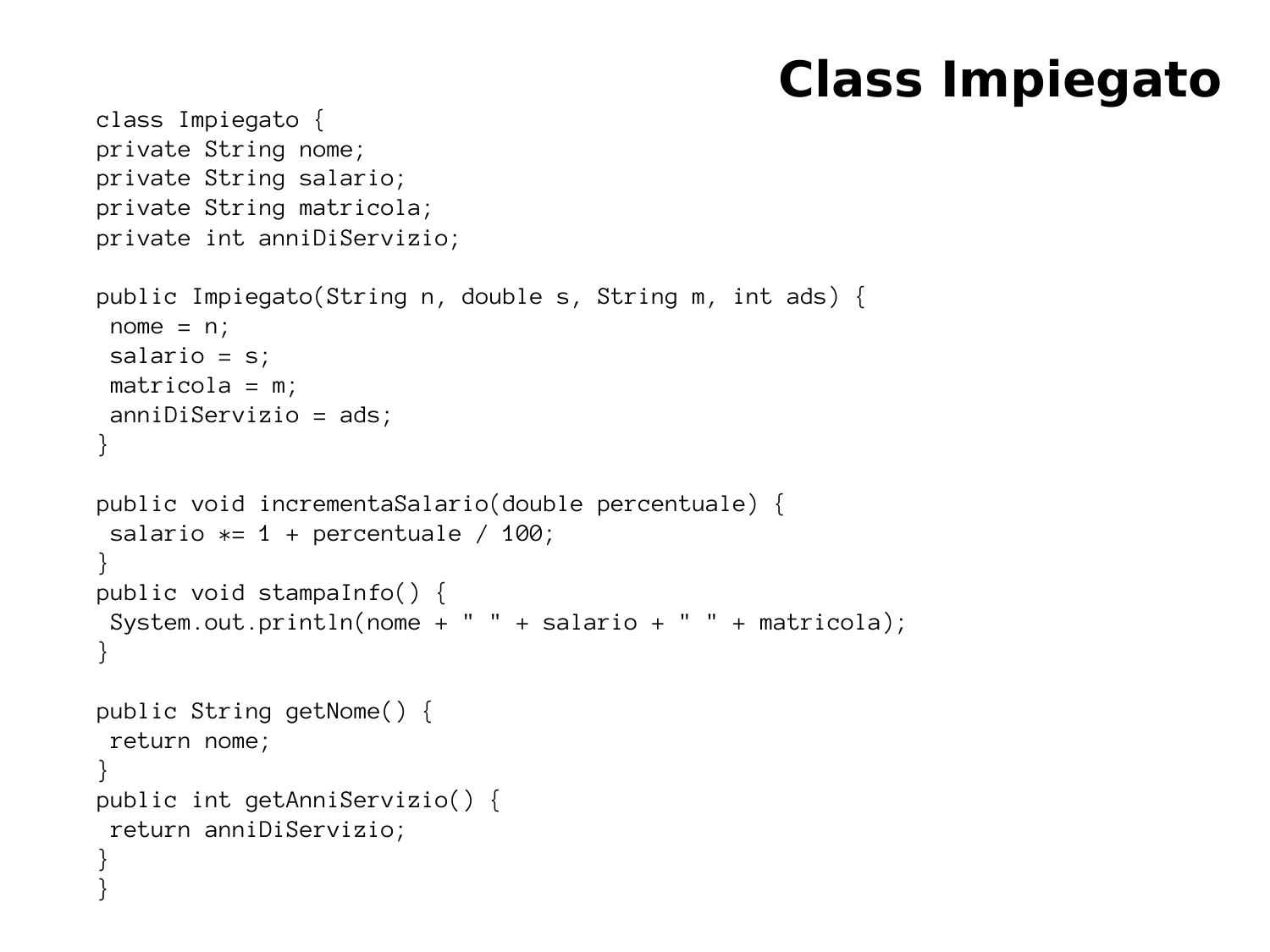

# Class Impiegato
class Impiegato {
private String nome;
private String salario;
private String matricola;
private int anniDiServizio;

public Impiegato(String n, double s, String m, int ads) {
 nome = n;
 salario = s;
 matricola = m;
 anniDiServizio = ads;
}

public void incrementaSalario(double percentuale) {
 salario *= 1 + percentuale / 100;
}
public void stampaInfo() {
 System.out.println(nome + " " + salario + " " + matricola);
}

public String getNome() {
 return nome;
}
public int getAnniServizio() {
 return anniDiServizio;
}
}